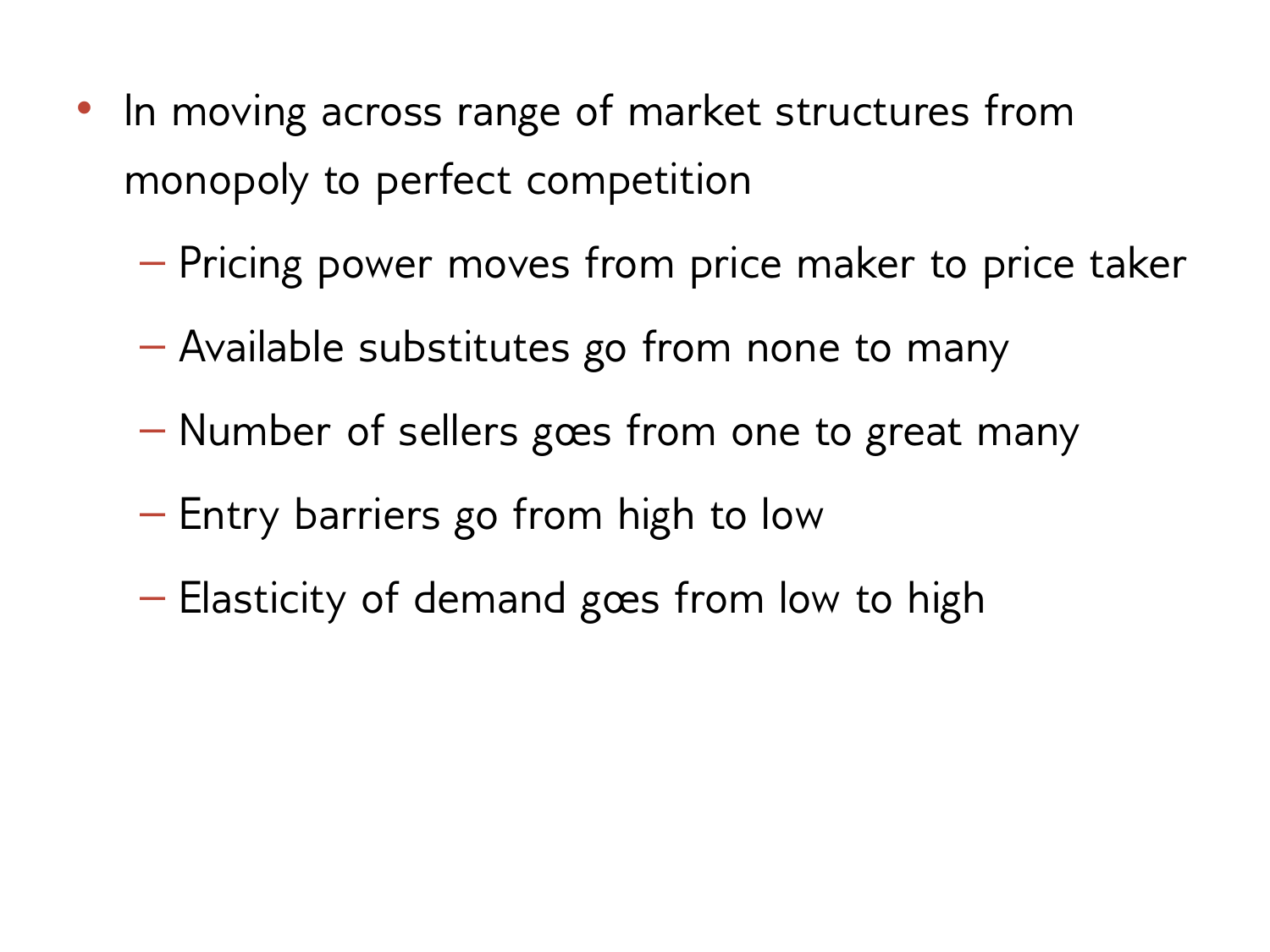

In moving across range of market structures from monopoly to perfect competition
Pricing power moves from price maker to price taker
Available substitutes go from none to many
Number of sellers goes from one to great many
Entry barriers go from high to low
Elasticity of demand goes from low to high